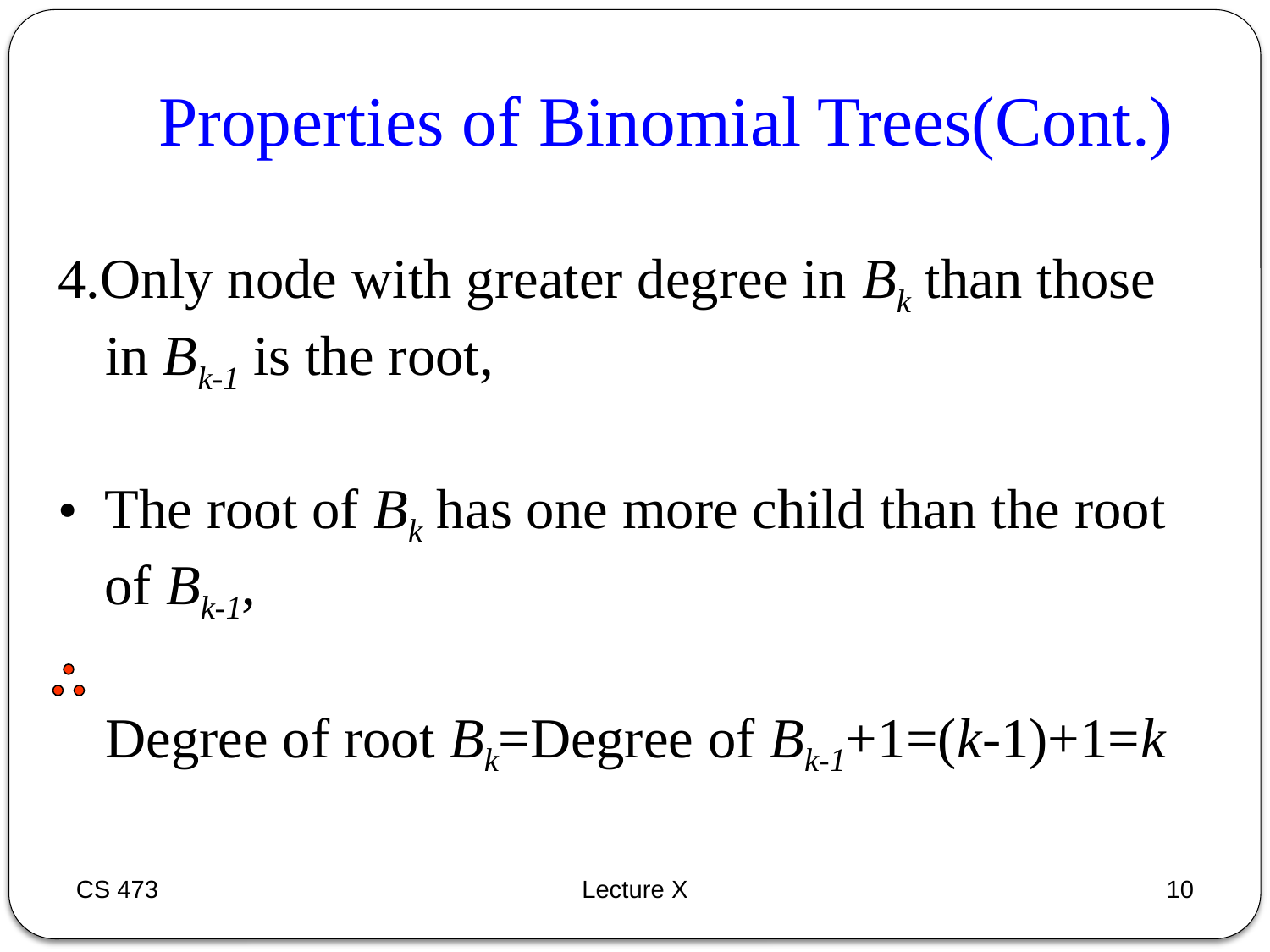

Properties of Binomial Trees(Cont.)
4.Only node with greater degree in Bk than those in Bk-1 is the root,

The root of Bk has one more child than the root of Bk-1,

	Degree of root Bk=Degree of Bk-1+1=(k-1)+1=k

CS 473
Lecture X
10